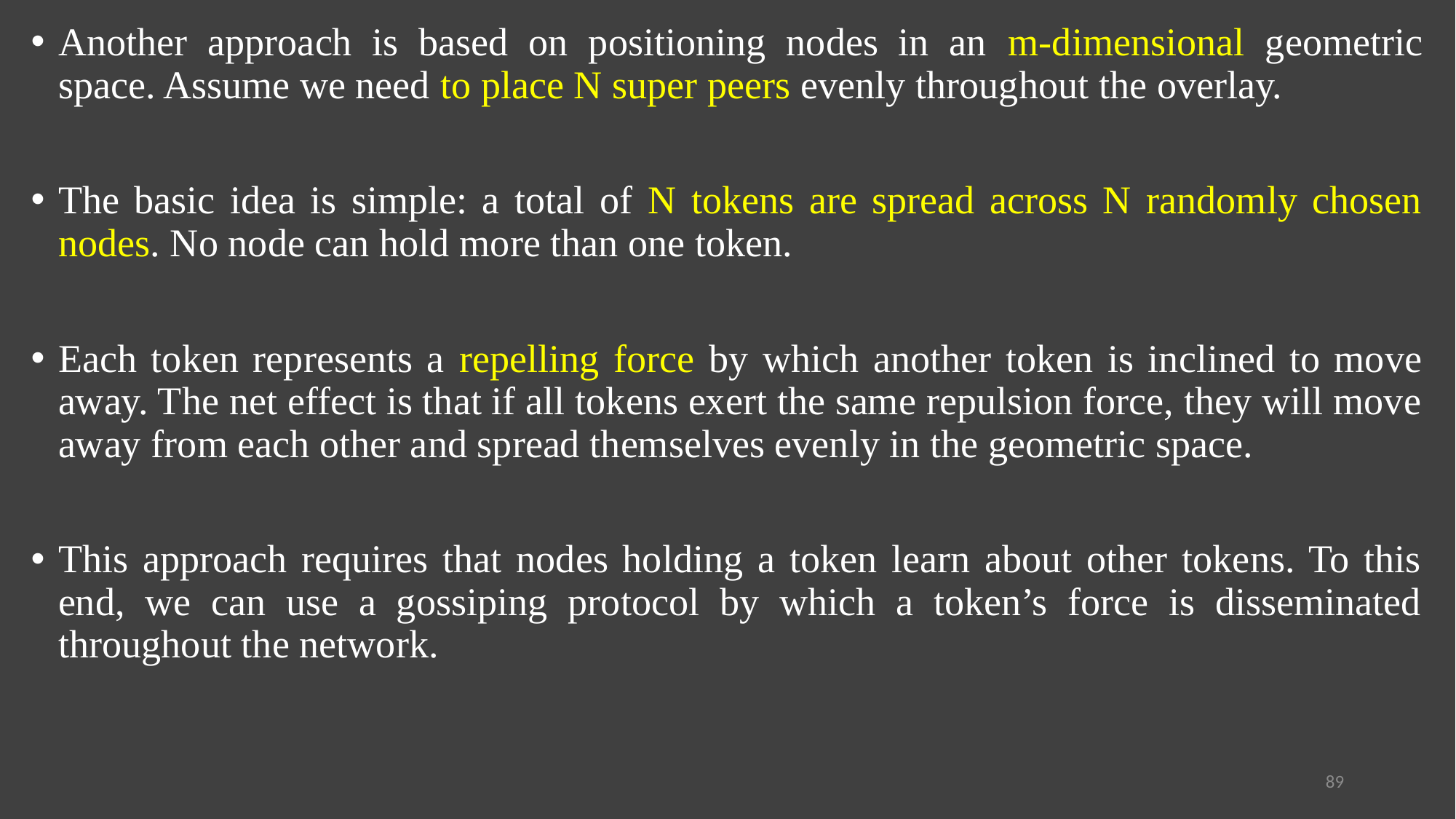

Another approach is based on positioning nodes in an m-dimensional geometric space. Assume we need to place N super peers evenly throughout the overlay.

The basic idea is simple: a total of N tokens are spread across N randomly chosen nodes. No node can hold more than one token.

Each token represents a repelling force by which another token is inclined to move away. The net effect is that if all tokens exert the same repulsion force, they will move away from each other and spread themselves evenly in the geometric space.

This approach requires that nodes holding a token learn about other tokens. To this end, we can use a gossiping protocol by which a token’s force is disseminated throughout the network.
89